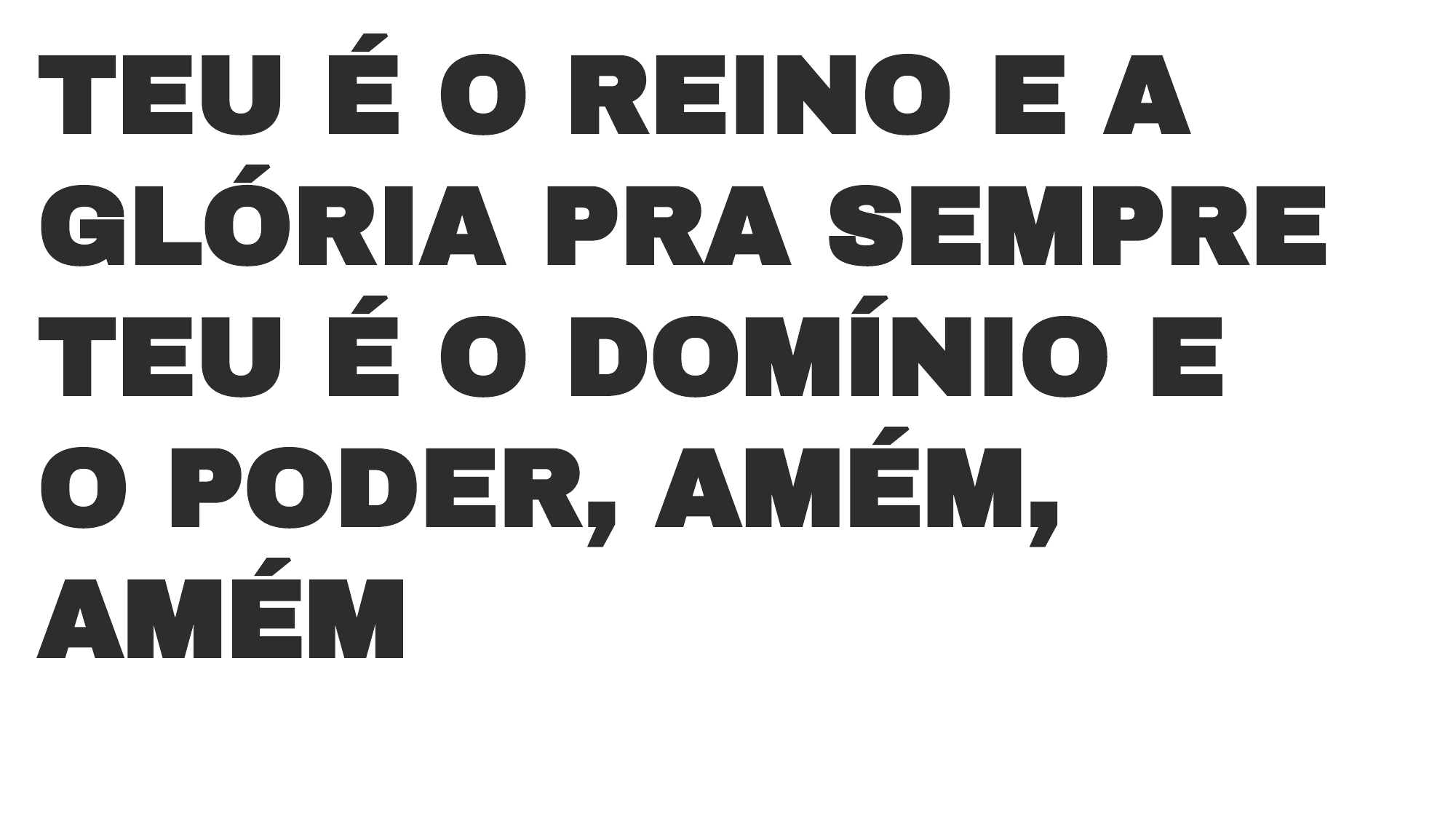

TEU É O REINO E A GLÓRIA PRA SEMPRE
TEU É O DOMÍNIO E O PODER, AMÉM, AMÉM